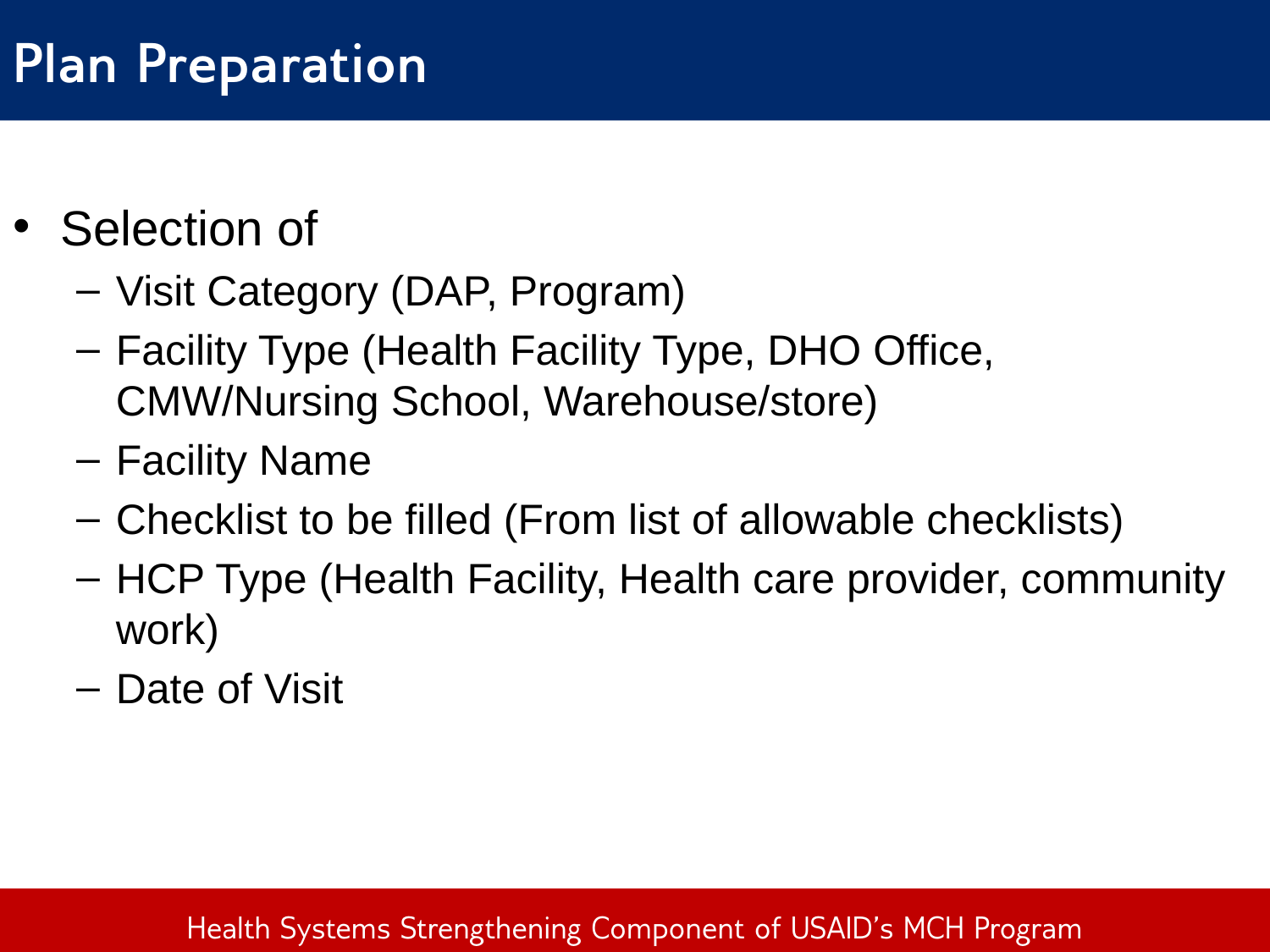

# Plan Preparation

Selection of
Visit Category (DAP, Program)
Facility Type (Health Facility Type, DHO Office, CMW/Nursing School, Warehouse/store)
Facility Name
Checklist to be filled (From list of allowable checklists)
HCP Type (Health Facility, Health care provider, community work)
Date of Visit